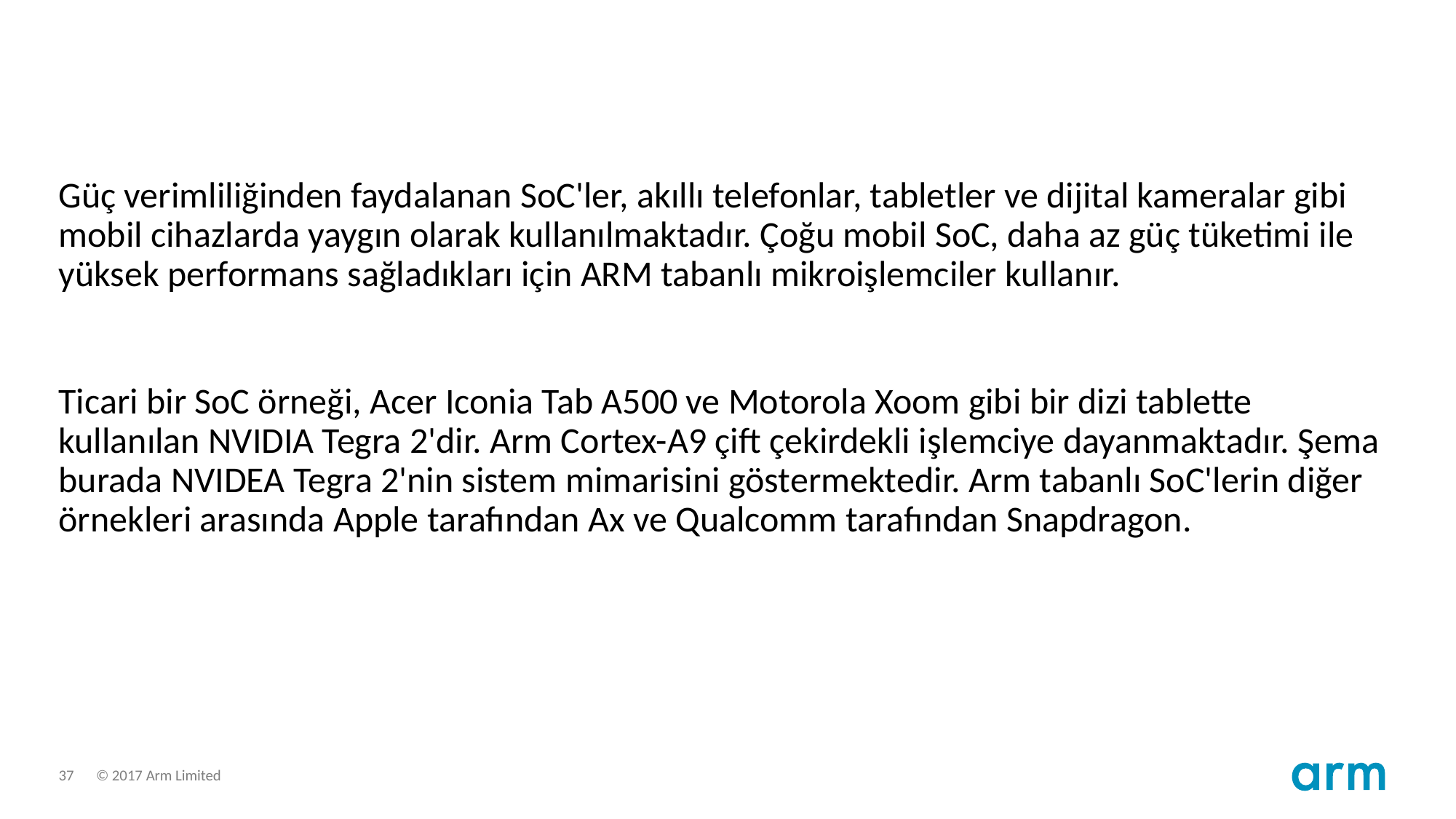

Güç verimliliğinden faydalanan SoC'ler, akıllı telefonlar, tabletler ve dijital kameralar gibi mobil cihazlarda yaygın olarak kullanılmaktadır. Çoğu mobil SoC, daha az güç tüketimi ile yüksek performans sağladıkları için ARM tabanlı mikroişlemciler kullanır.

Ticari bir SoC örneği, Acer Iconia Tab A500 ve Motorola Xoom gibi bir dizi tablette kullanılan NVIDIA Tegra 2'dir. Arm Cortex-A9 çift çekirdekli işlemciye dayanmaktadır. Şema burada NVIDEA Tegra 2'nin sistem mimarisini göstermektedir. Arm tabanlı SoC'lerin diğer örnekleri arasında Apple tarafından Ax ve Qualcomm tarafından Snapdragon.